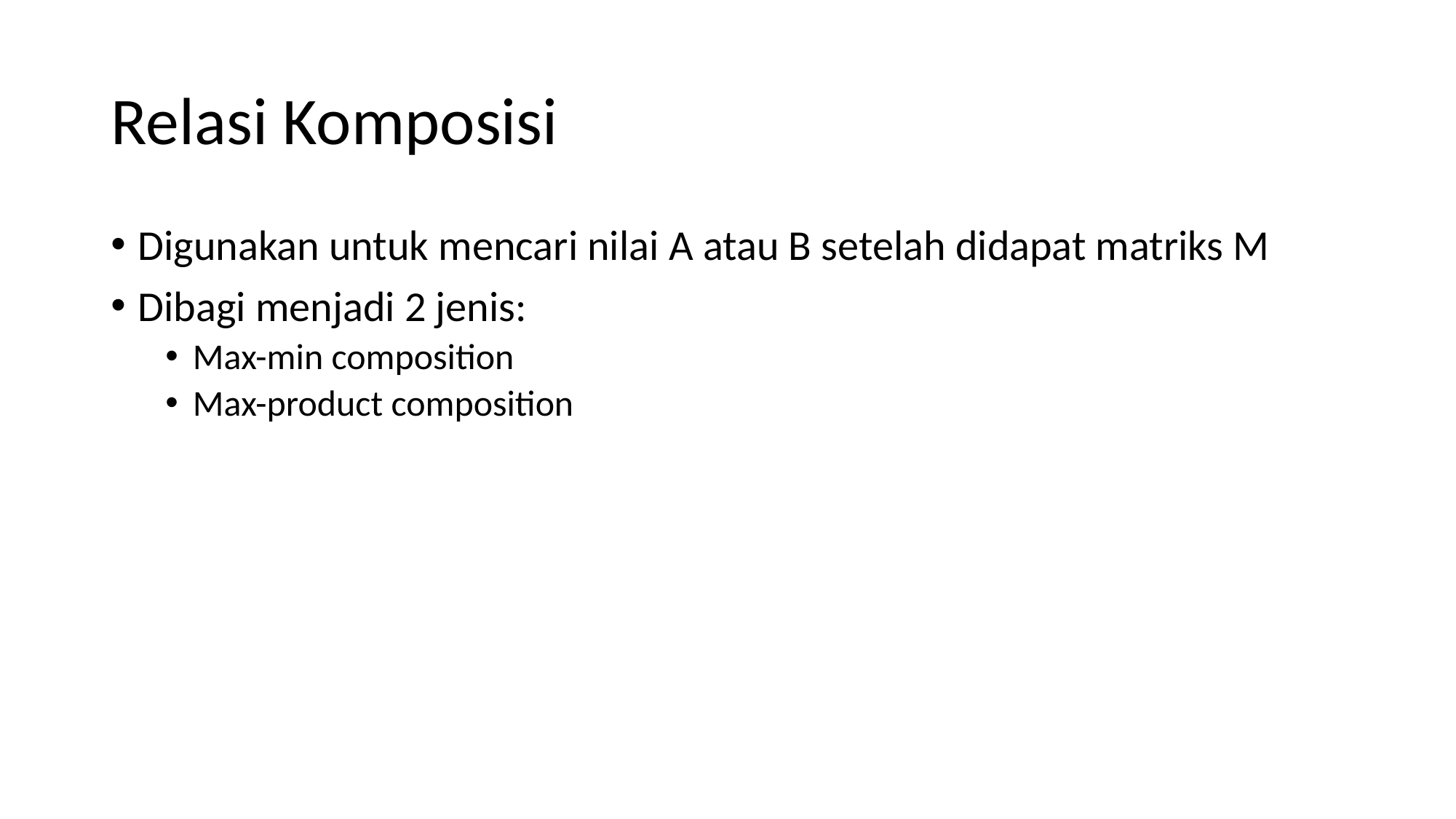

# Relasi Komposisi
Digunakan untuk mencari nilai A atau B setelah didapat matriks M
Dibagi menjadi 2 jenis:
Max-min composition
Max-product composition